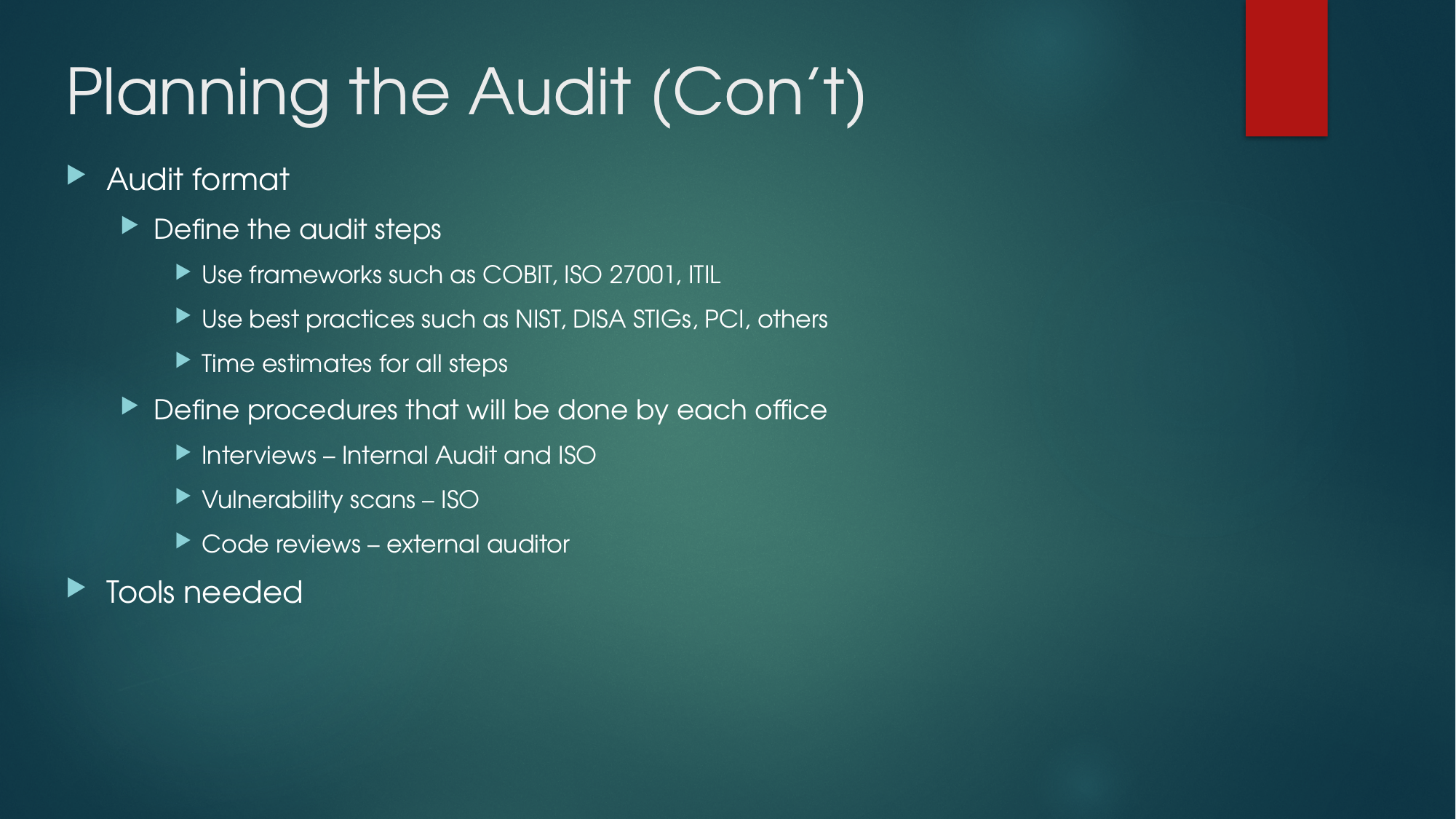

# Planning the Audit (Con’t)
Audit format
Define the audit steps
Use frameworks such as COBIT, ISO 27001, ITIL
Use best practices such as NIST, DISA STIGs, PCI, others
Time estimates for all steps
Define procedures that will be done by each office
Interviews – Internal Audit and ISO
Vulnerability scans – ISO
Code reviews – external auditor
Tools needed